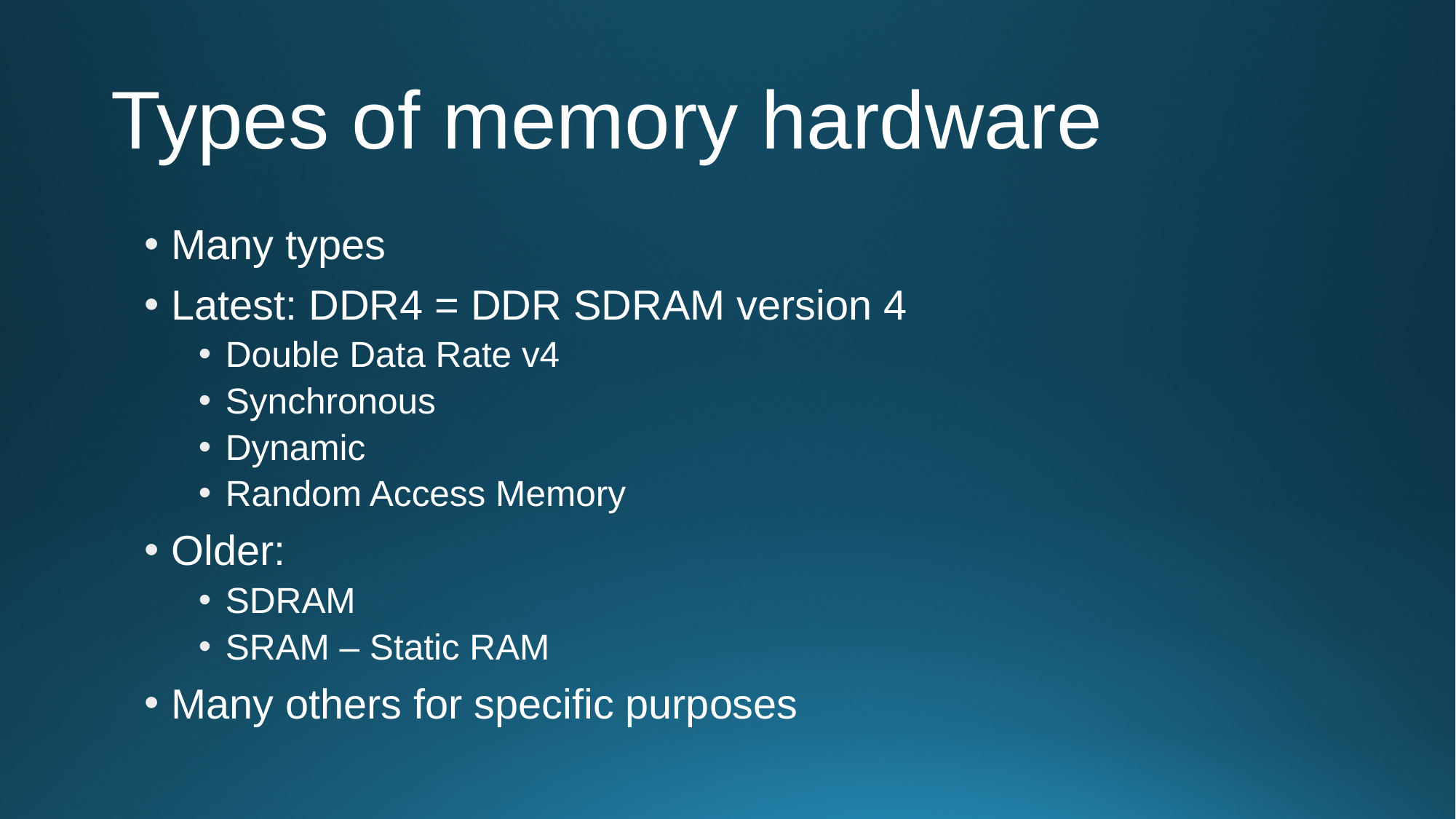

# Types of memory hardware
Many types
Latest: DDR4 = DDR SDRAM version 4
Double Data Rate v4
Synchronous
Dynamic
Random Access Memory
Older:
SDRAM
SRAM – Static RAM
Many others for specific purposes